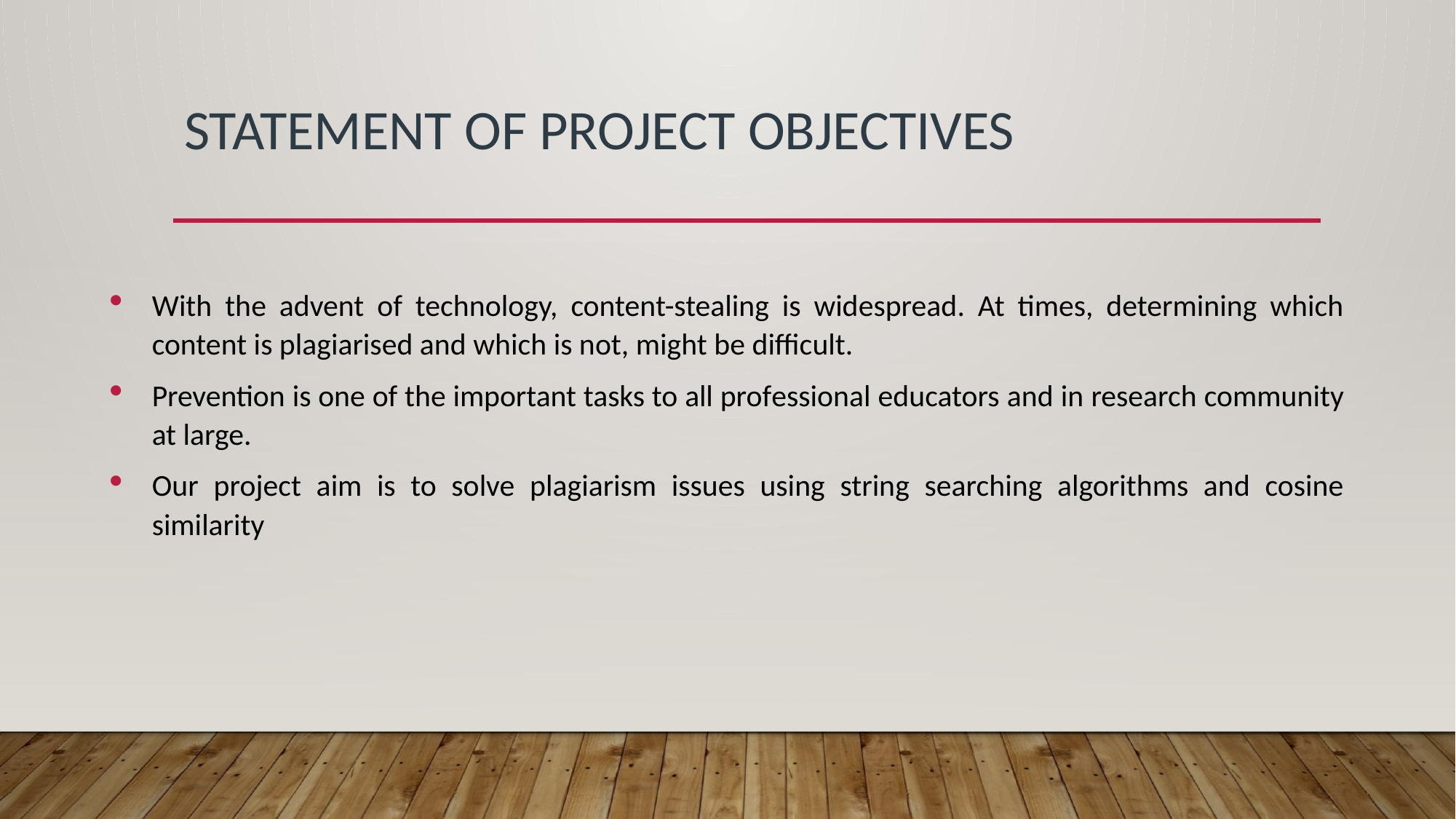

# Statement of project objectives
With the advent of technology, content-stealing is widespread. At times, determining which content is plagiarised and which is not, might be difficult.
Prevention is one of the important tasks to all professional educators and in research community at large.
Our project aim is to solve plagiarism issues using string searching algorithms and cosine similarity